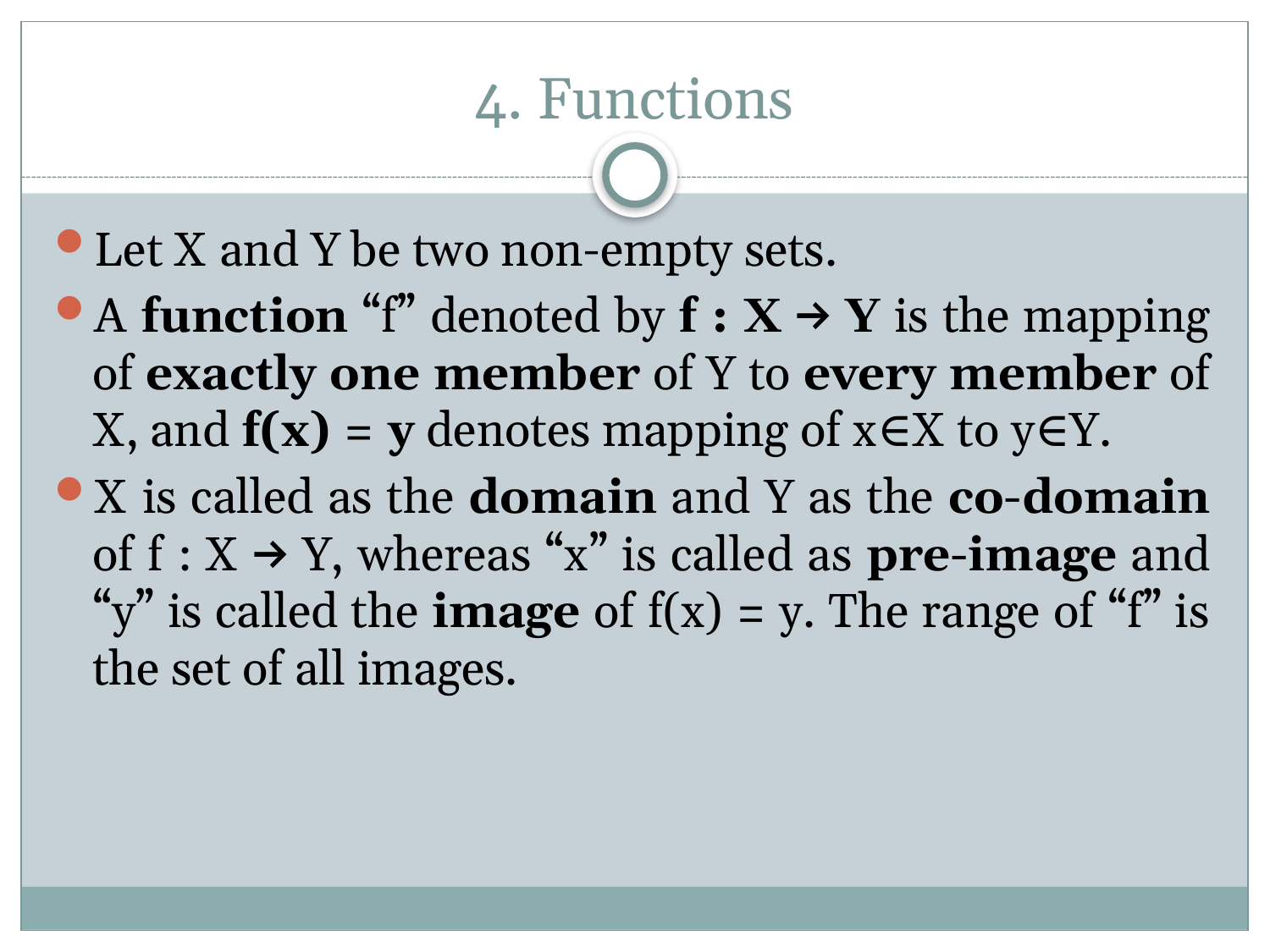

# 4. Functions
Let X and Y be two non-empty sets.
A function “f” denoted by f : X → Y is the mapping of exactly one member of Y to every member of X, and f(x) = y denotes mapping of x∈X to y∈Y.
X is called as the domain and Y as the co-domain of f : X → Y, whereas “x” is called as pre-image and “y” is called the image of f(x) = y. The range of “f” is the set of all images.